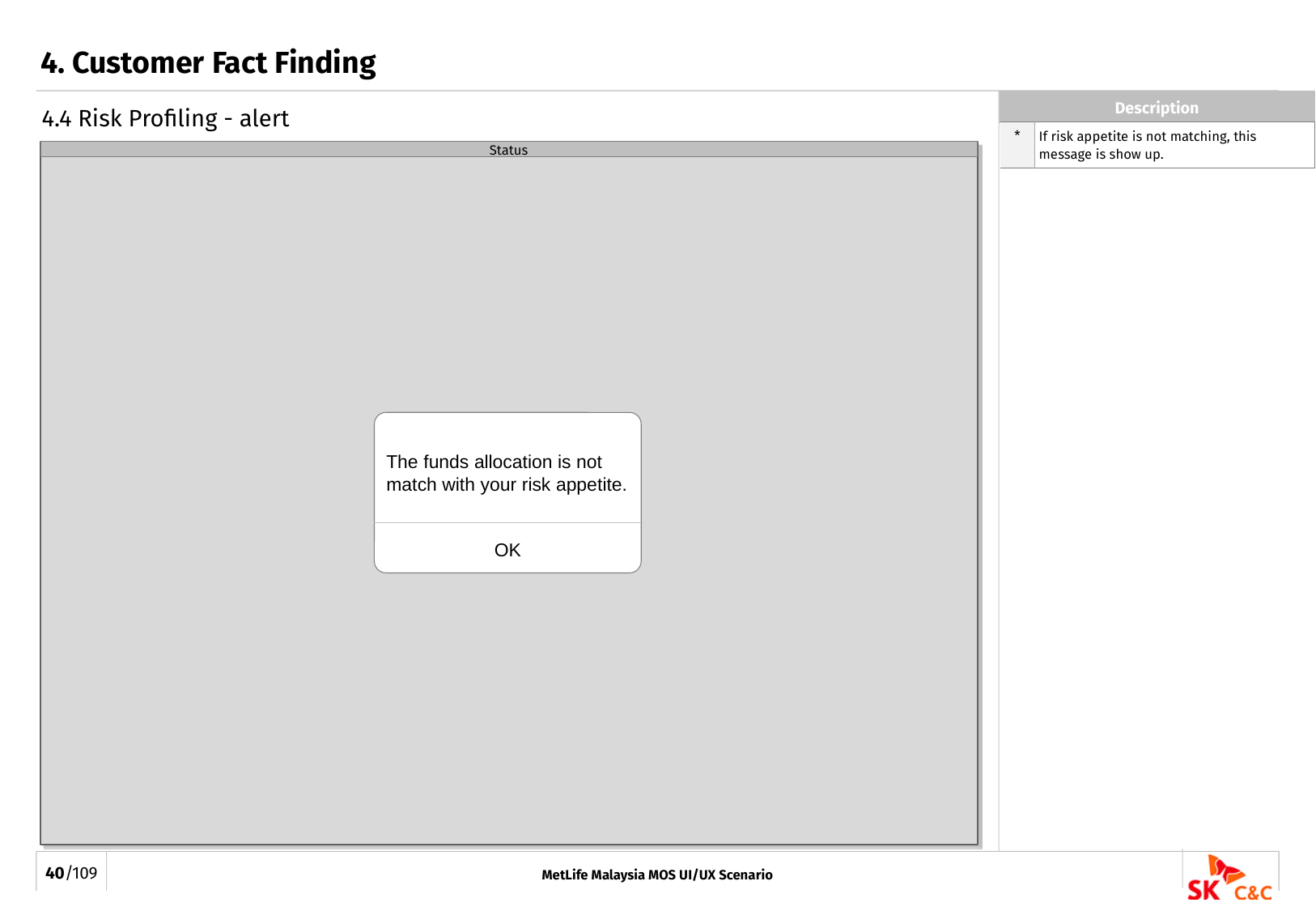

# 4. Customer Fact Finding
4.4 Risk Profiling - alert
| \* | If risk appetite is not matching, this message is show up. |
| --- | --- |

Status

The funds allocation is not match with your risk appetite.
OK